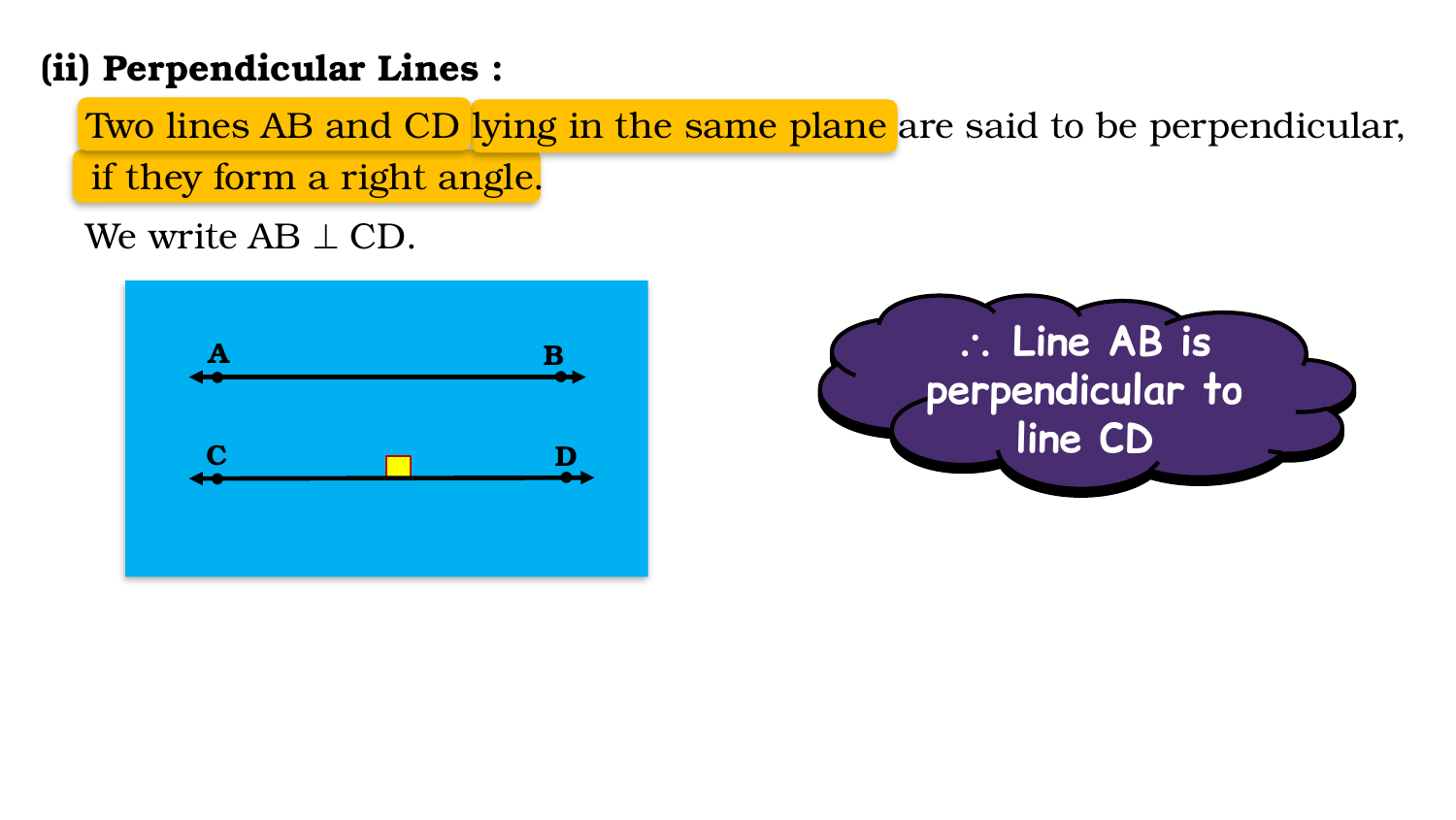

(ii) Perpendicular Lines :
Two lines AB and CD lying in the same plane are said to be perpendicular,

 if they form a right angle.

We write AB ⊥ CD.

∴ Line AB is perpendicular to line CD
i.e. line AB and line CD intersect at right angle
A
B
Consider line AB and line CD

C
D